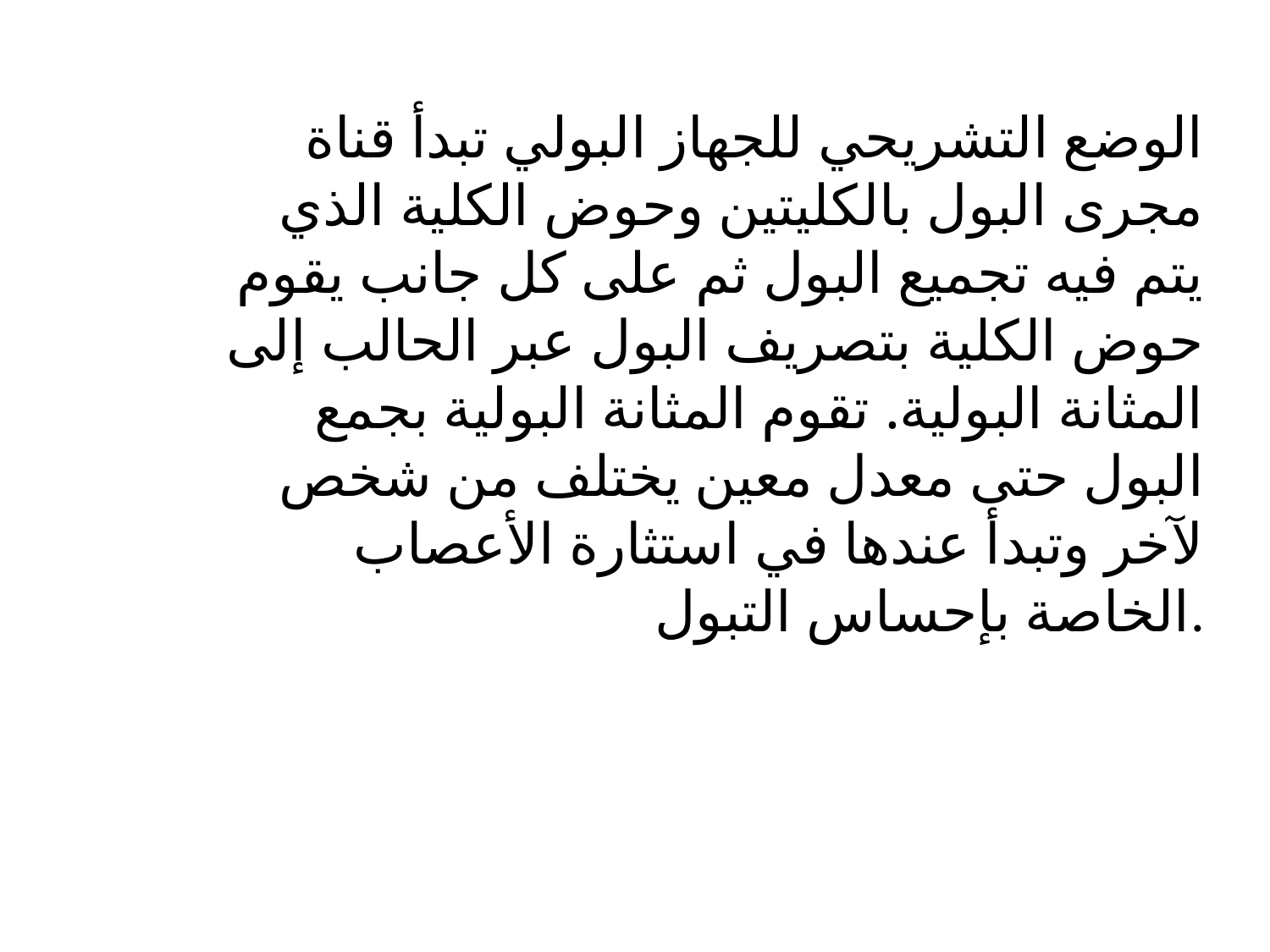

الوضع التشريحي للجهاز البولي تبدأ قناة مجرى البول بالكليتين وحوض الكلية الذي يتم فيه تجميع البول ثم على كل جانب يقوم حوض الكلية بتصريف البول عبر الحالب إلى المثانة البولية. تقوم المثانة البولية بجمع البول حتى معدل معين يختلف من شخص لآخر وتبدأ عندها في استثارة الأعصاب الخاصة بإحساس التبول.